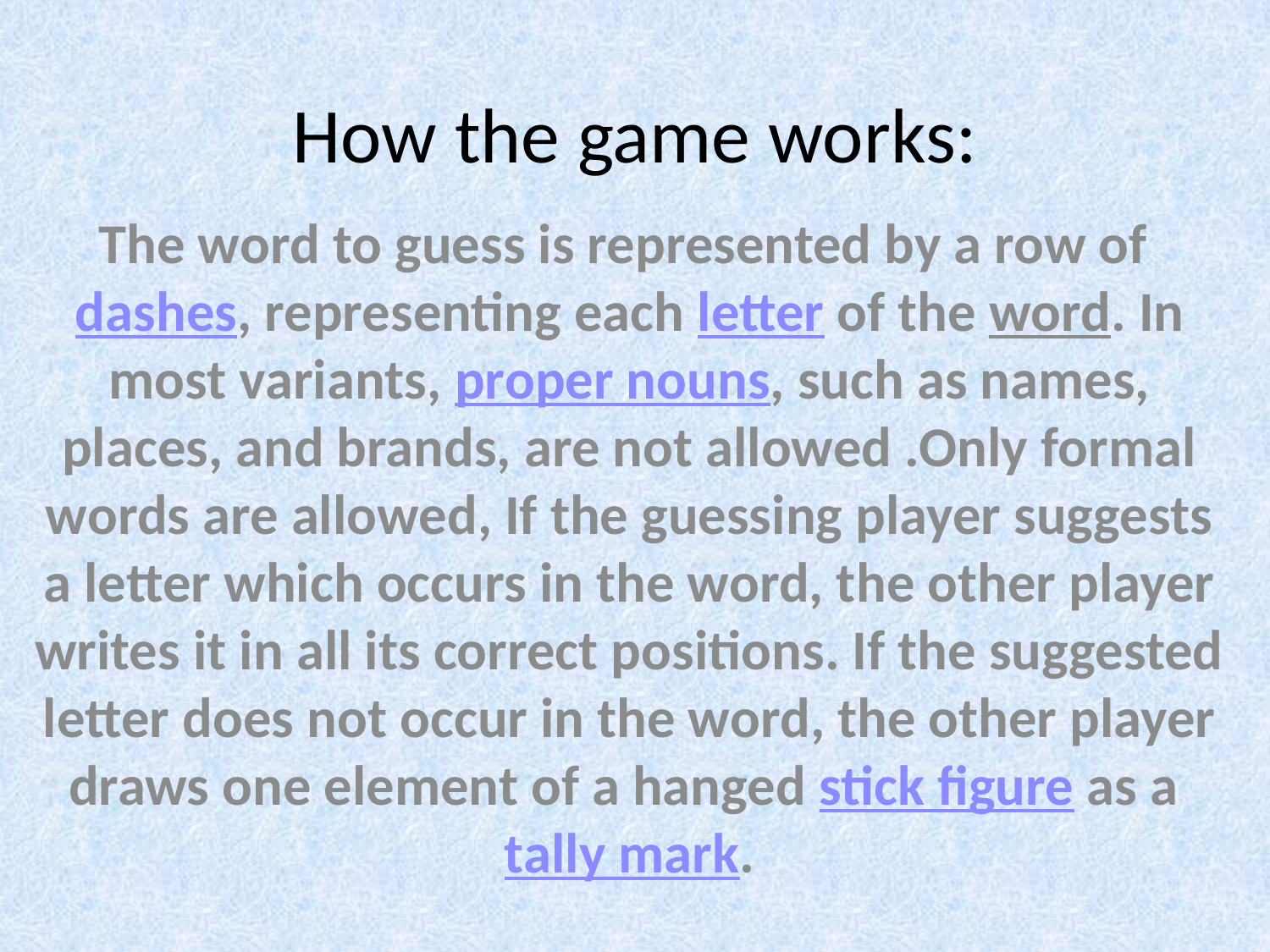

# How the game works:
The word to guess is represented by a row of dashes, representing each letter of the word. In most variants, proper nouns, such as names, places, and brands, are not allowed .Only formal words are allowed, If the guessing player suggests a letter which occurs in the word, the other player writes it in all its correct positions. If the suggested letter does not occur in the word, the other player draws one element of a hanged stick figure as a tally mark.